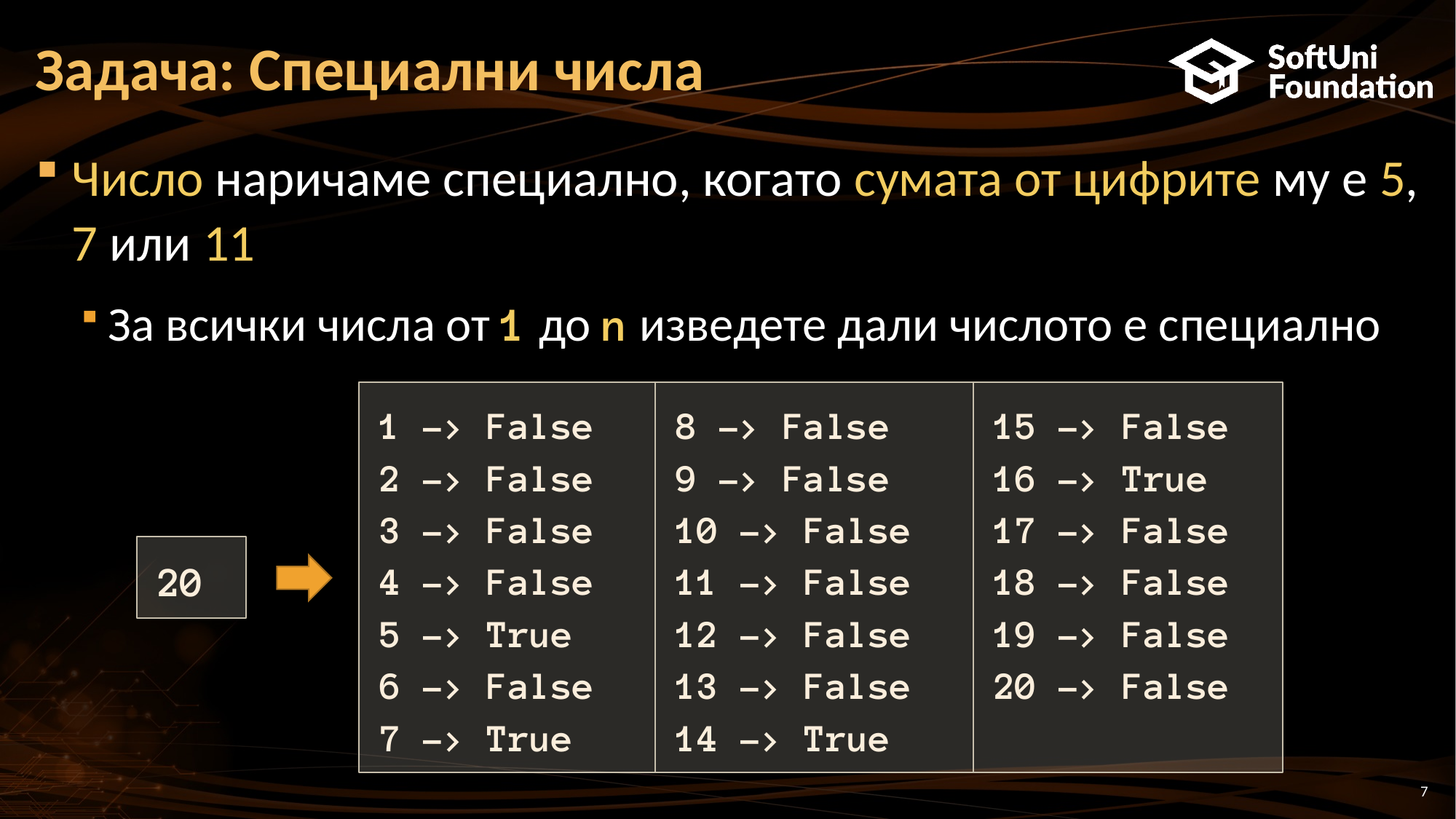

# Задача: Специални числа
Число наричаме специално, когато сумата от цифрите му е 5, 7 или 11
За всички числа от 1 до n изведете дали числото е специално
1 -> False
2 -> False
3 -> False
4 -> False
5 -> True
6 -> False
7 -> True
8 -> False
9 -> False
10 -> False
11 -> False
12 -> False
13 -> False
14 -> True
15 -> False
16 -> True
17 -> False
18 -> False
19 -> False
20 -> False

20

7